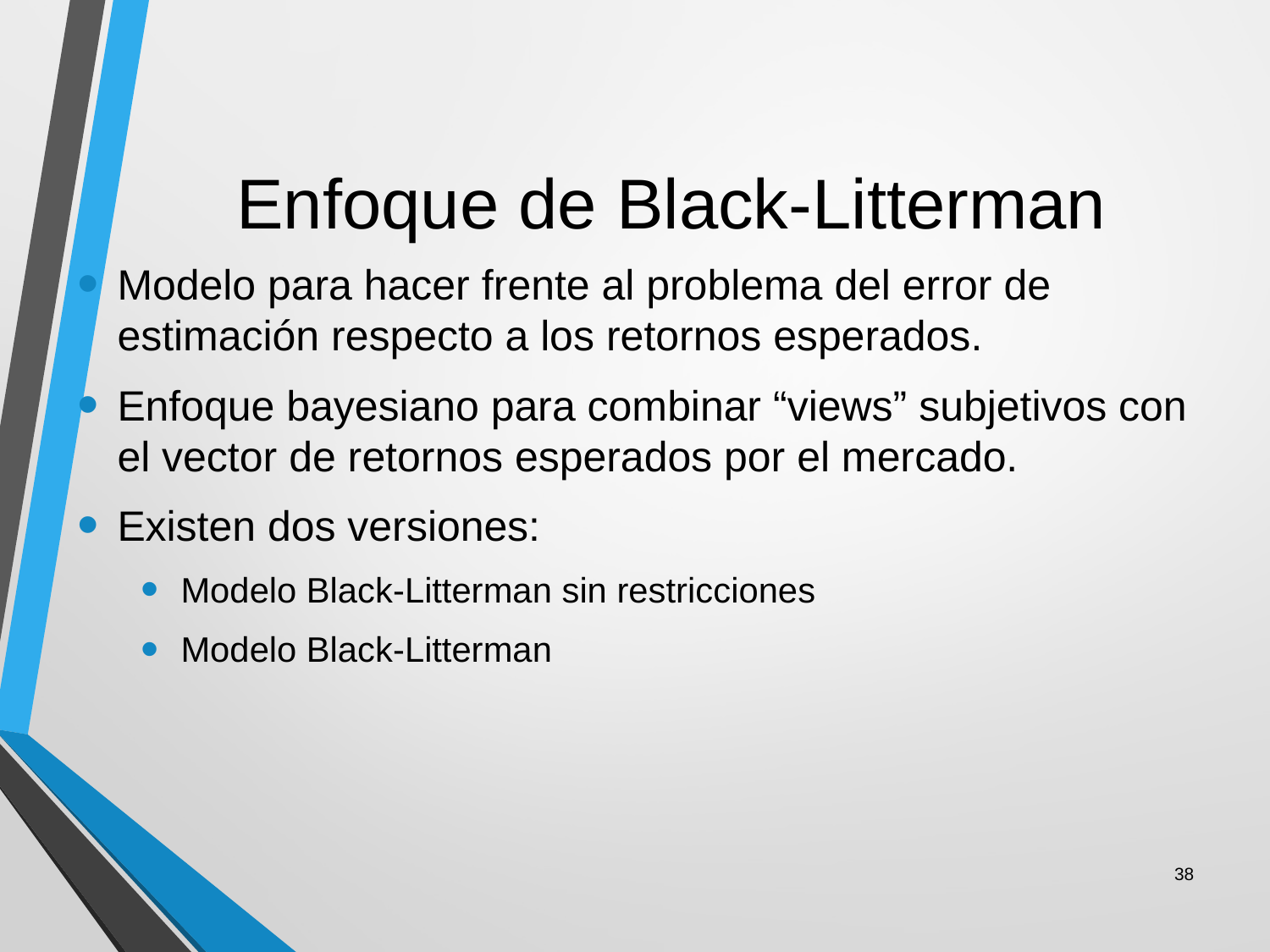

# Enfoque de Black-Litterman
Modelo para hacer frente al problema del error de estimación respecto a los retornos esperados.
Enfoque bayesiano para combinar “views” subjetivos con el vector de retornos esperados por el mercado.
Existen dos versiones:
Modelo Black-Litterman sin restricciones
Modelo Black-Litterman
38